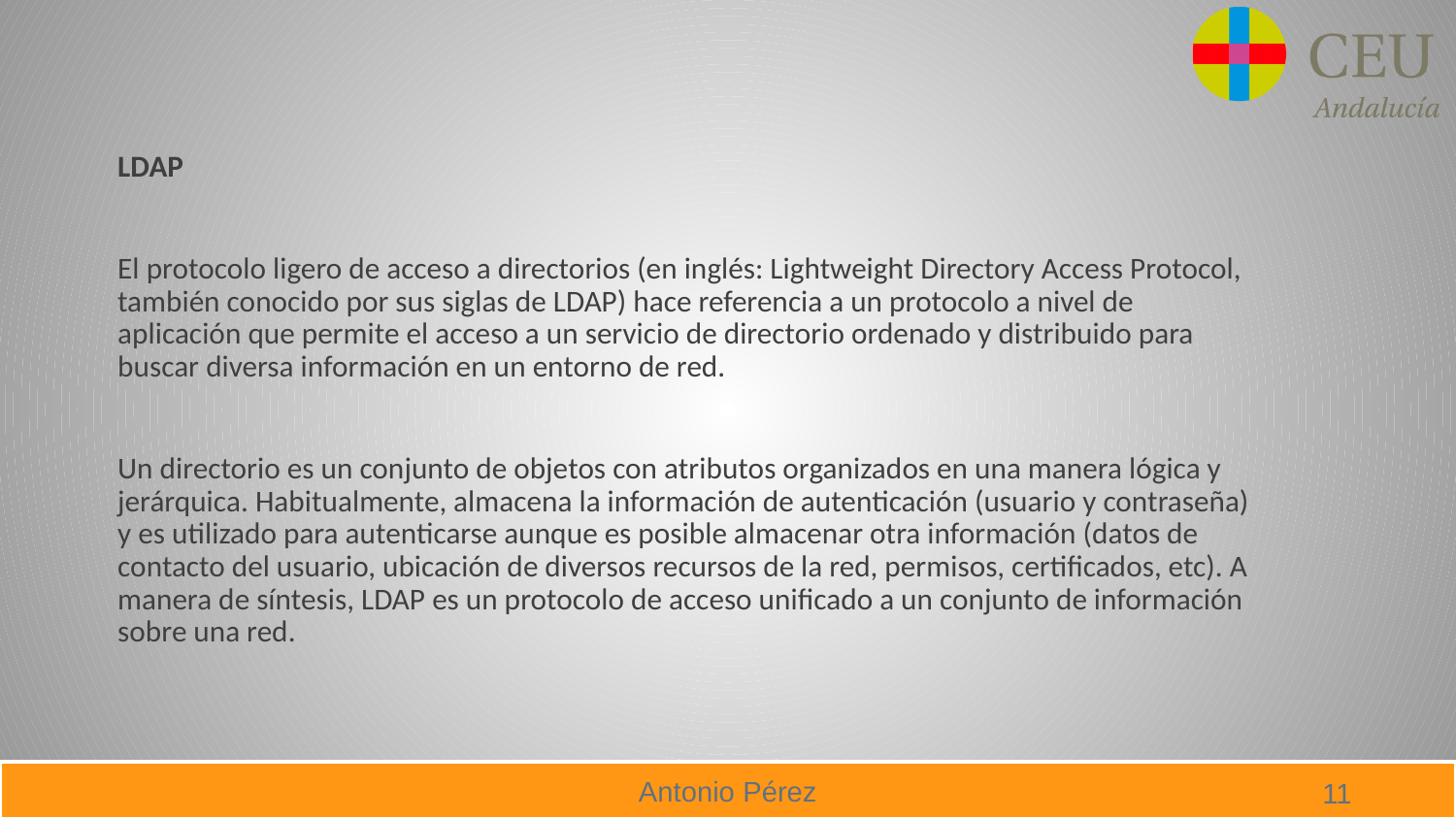

LDAP

El protocolo ligero de acceso a directorios (en inglés: Lightweight Directory Access Protocol, también conocido por sus siglas de LDAP) hace referencia a un protocolo a nivel de aplicación que permite el acceso a un servicio de directorio ordenado y distribuido para buscar diversa información en un entorno de red.

Un directorio es un conjunto de objetos con atributos organizados en una manera lógica y jerárquica. Habitualmente, almacena la información de autenticación (usuario y contraseña) y es utilizado para autenticarse aunque es posible almacenar otra información (datos de contacto del usuario, ubicación de diversos recursos de la red, permisos, certificados, etc). A manera de síntesis, LDAP es un protocolo de acceso unificado a un conjunto de información sobre una red.